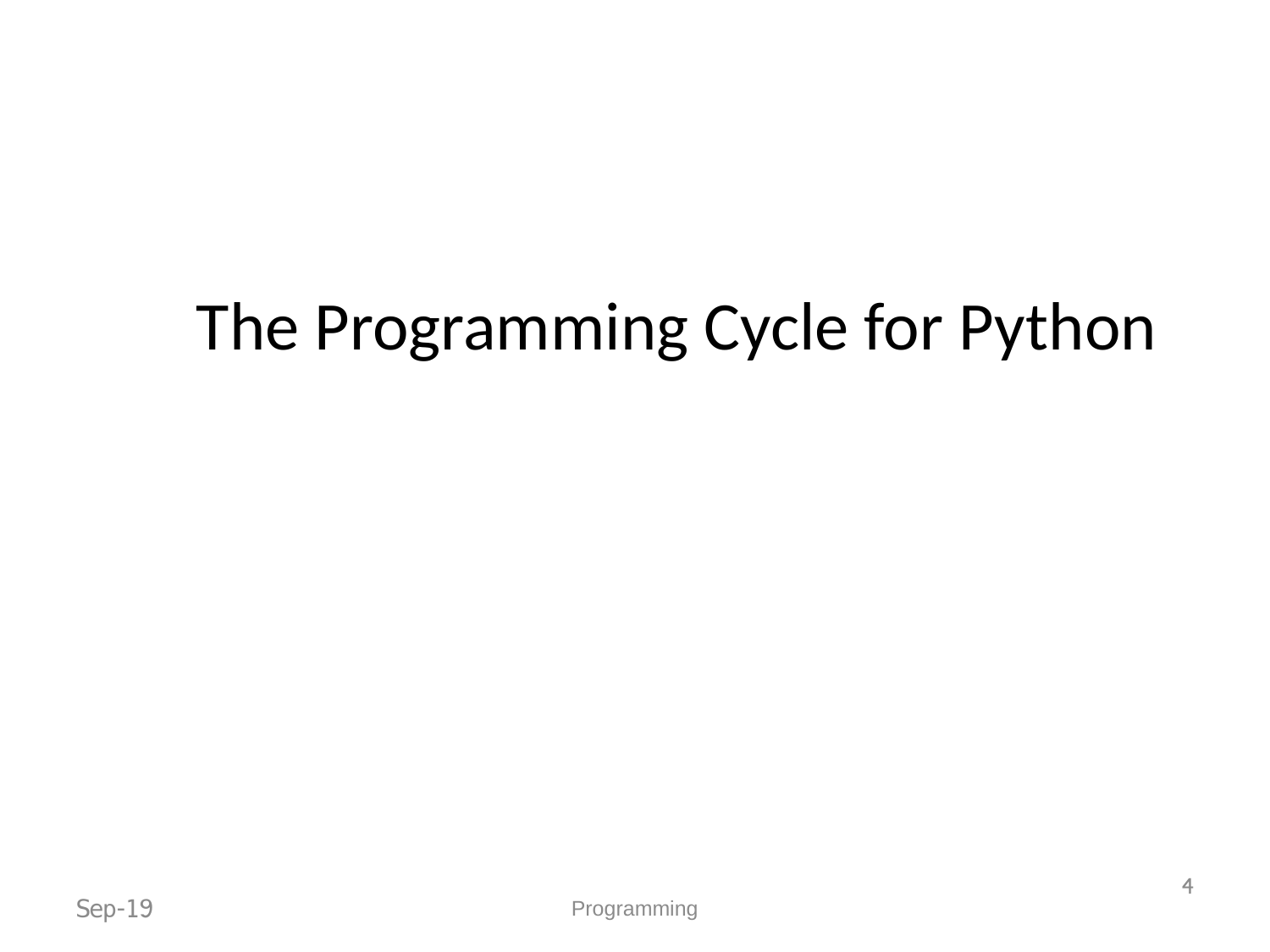

# The Programming Cycle for Python

4
Sep-19
Programming